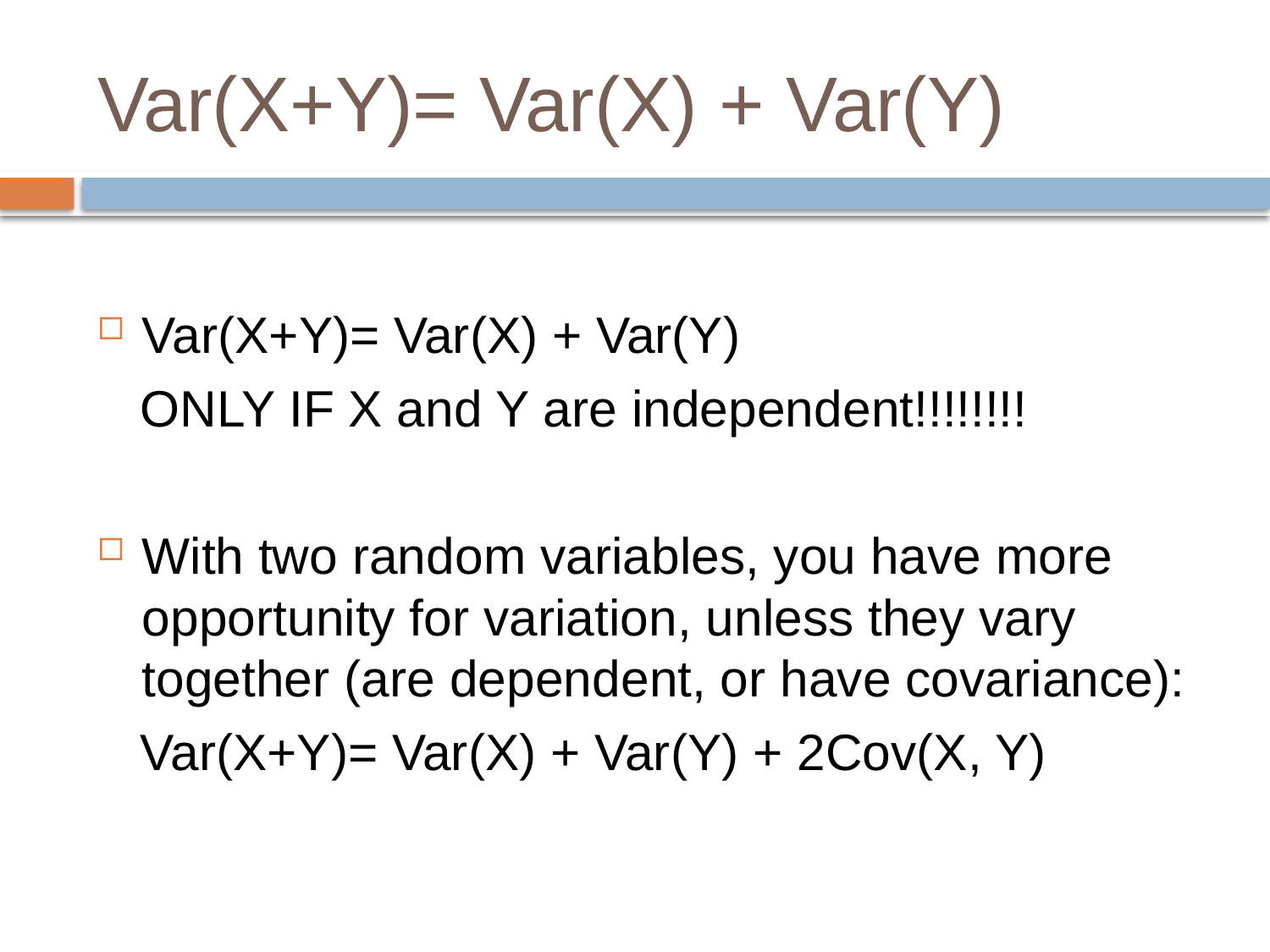

# Var(X+Y)= Var(X) + Var(Y)

Var(X+Y)= Var(X) + Var(Y)
   ONLY IF X and Y are independent!!!!!!!!

With two random variables, you have more opportunity for variation, unless they vary together (are dependent, or have covariance):
   Var(X+Y)= Var(X) + Var(Y) + 2Cov(X, Y)